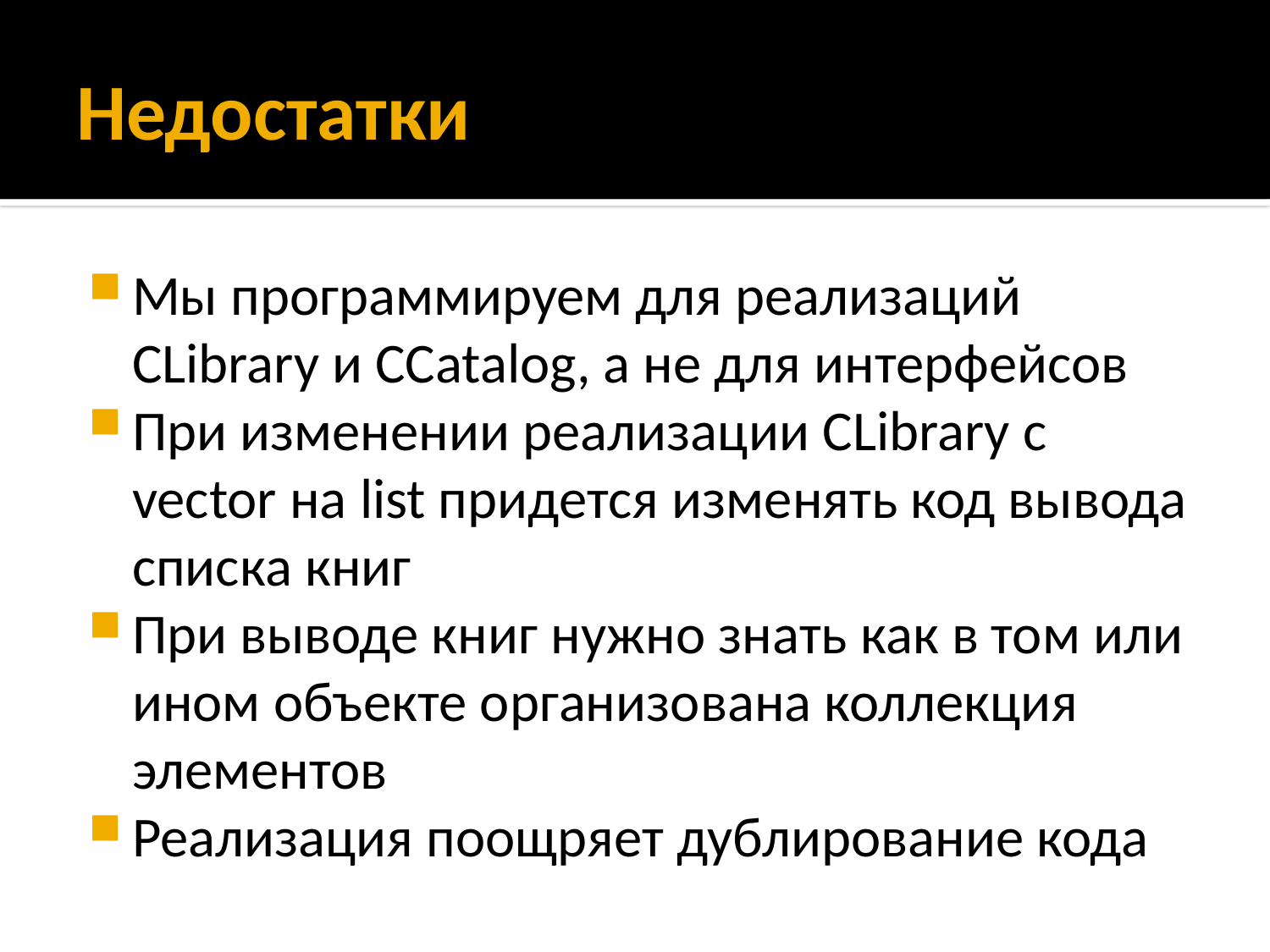

# Недостатки
Мы программируем для реализаций CLibrary и CCatalog, а не для интерфейсов
При изменении реализации CLibrary с vector на list придется изменять код вывода списка книг
При выводе книг нужно знать как в том или ином объекте организована коллекция элементов
Реализация поощряет дублирование кода